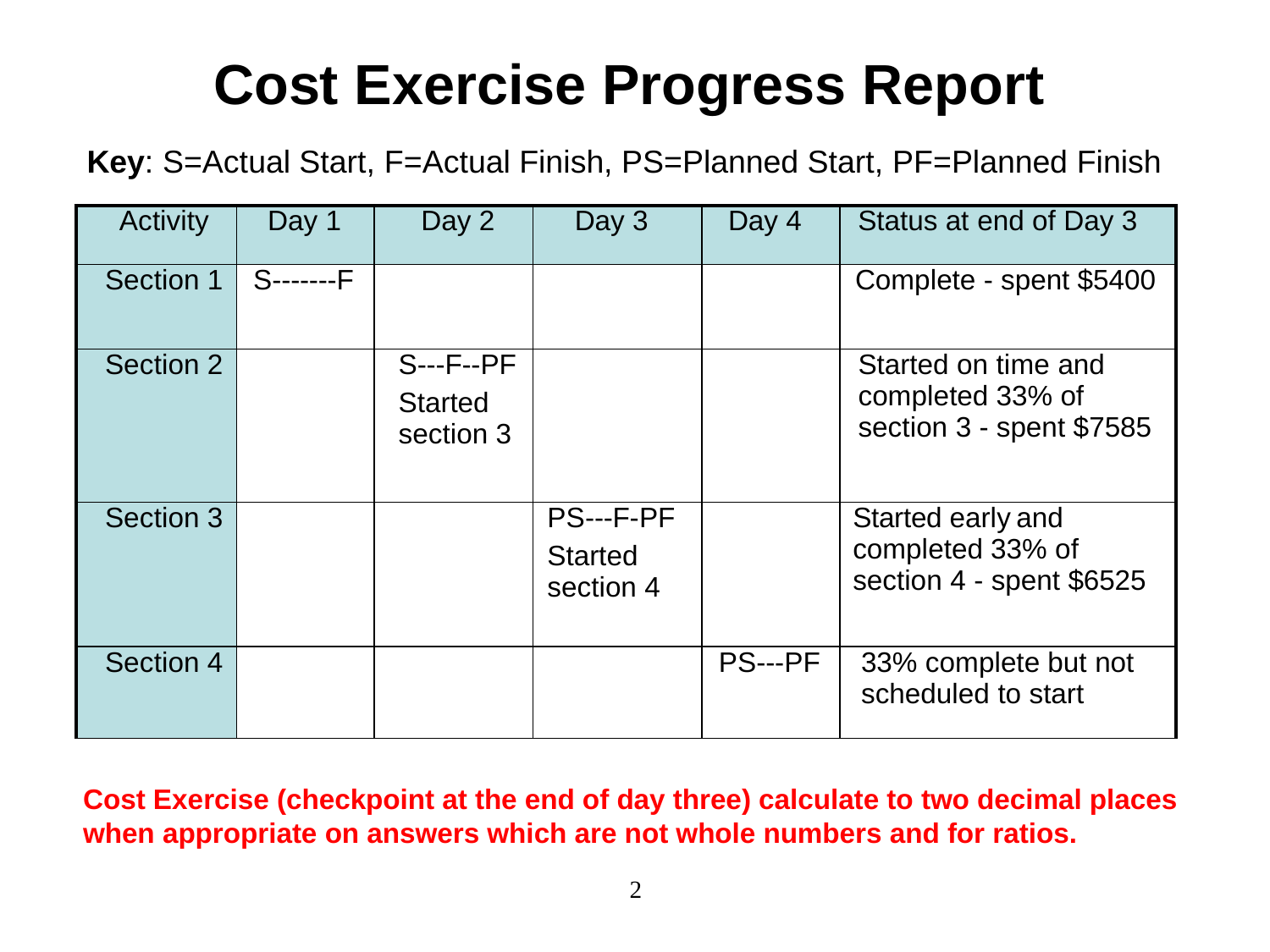

Cost Exercise Progress Report
Key: S=Actual Start, F=Actual Finish, PS=Planned Start, PF=Planned Finish
| Activity | Day 1 | Day 2 | Day 3 | Day 4 | Status at end of Day 3 |
| --- | --- | --- | --- | --- | --- |
| Section 1 | S-------F |  |  |  | Complete - spent $5400 |
| Section 2 |  | S---F--PF Started section 3 |  |  | Started on time and completed 33% of section 3 - spent $7585 |
| Section 3 |  |  | PS---F-PF Started section 4 |  | Started early and completed 33% of section 4 - spent $6525 |
| Section 4 |  |  |  | PS---PF | 33% complete but not scheduled to start |
Cost Exercise (checkpoint at the end of day three) calculate to two decimal places
when appropriate on answers which are not whole numbers and for ratios.

2